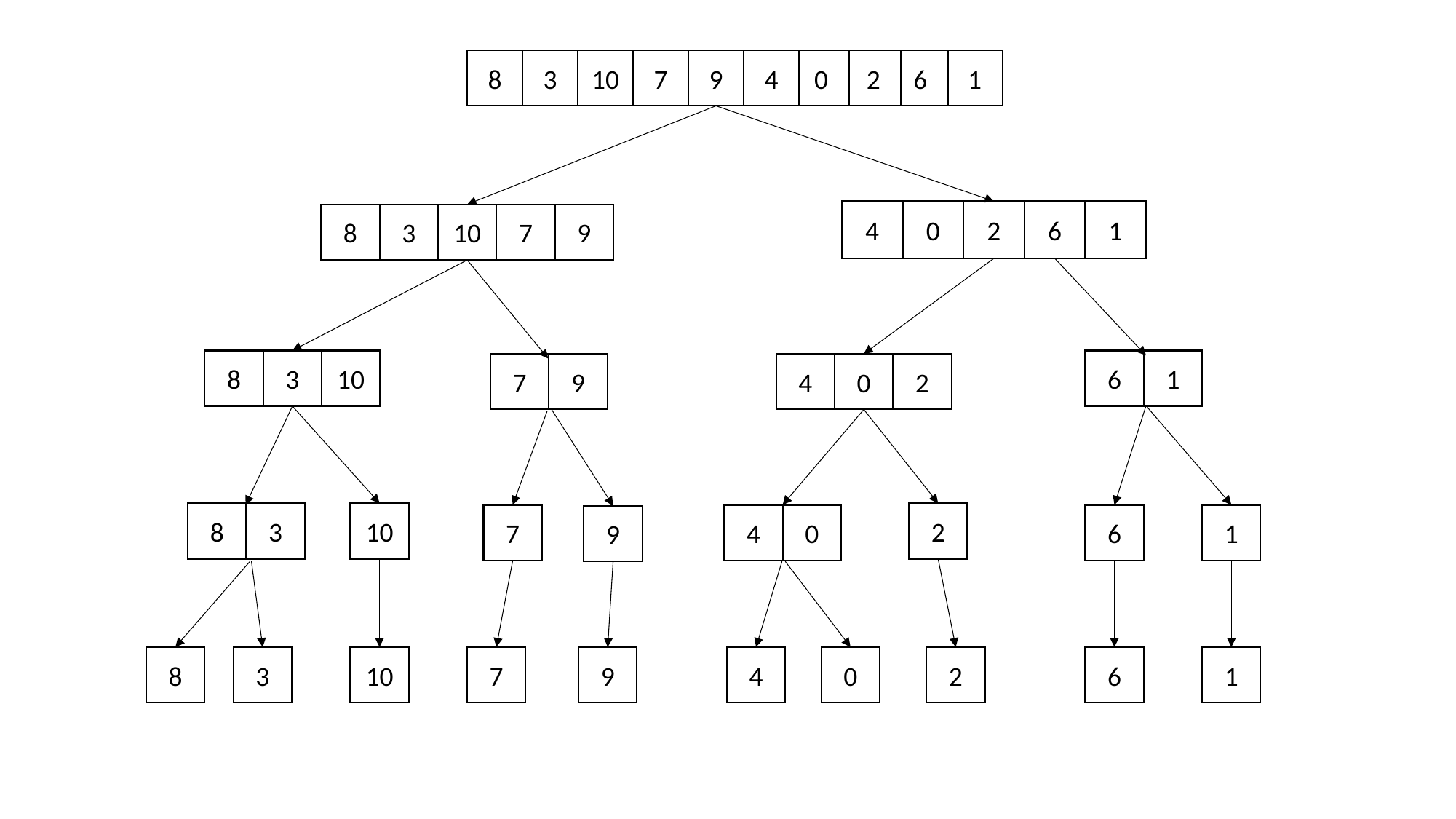

4
0
2
6
1
10
7
9
3
8
2
6
1
0
4
10
7
9
3
8
10
3
8
6
1
7
9
2
0
4
8
3
2
10
7
9
4
0
1
6
1
6
2
4
0
9
7
3
10
8